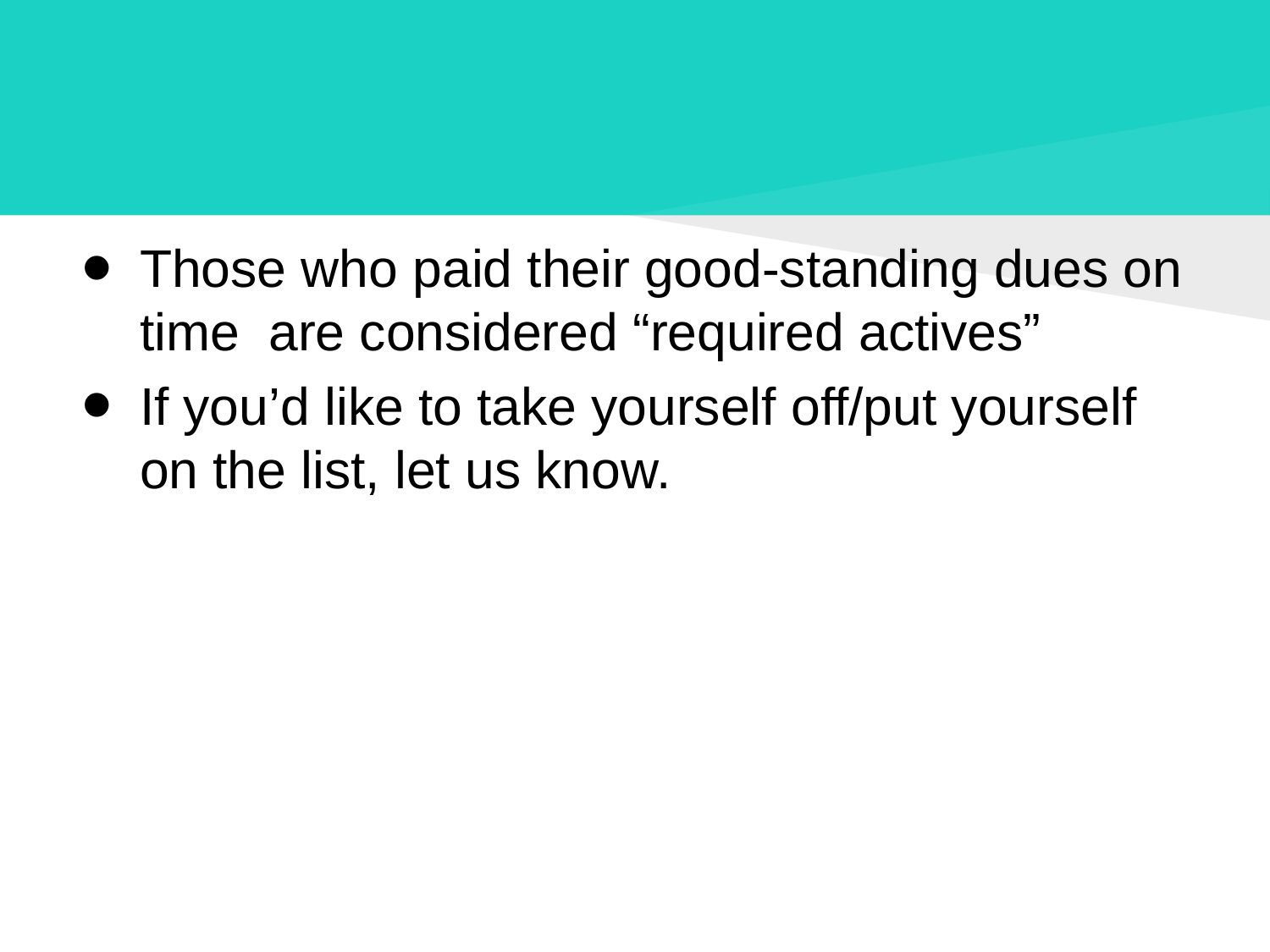

#
Those who paid their good-standing dues on time  are considered “required actives”
If you’d like to take yourself off/put yourself on the list, let us know.